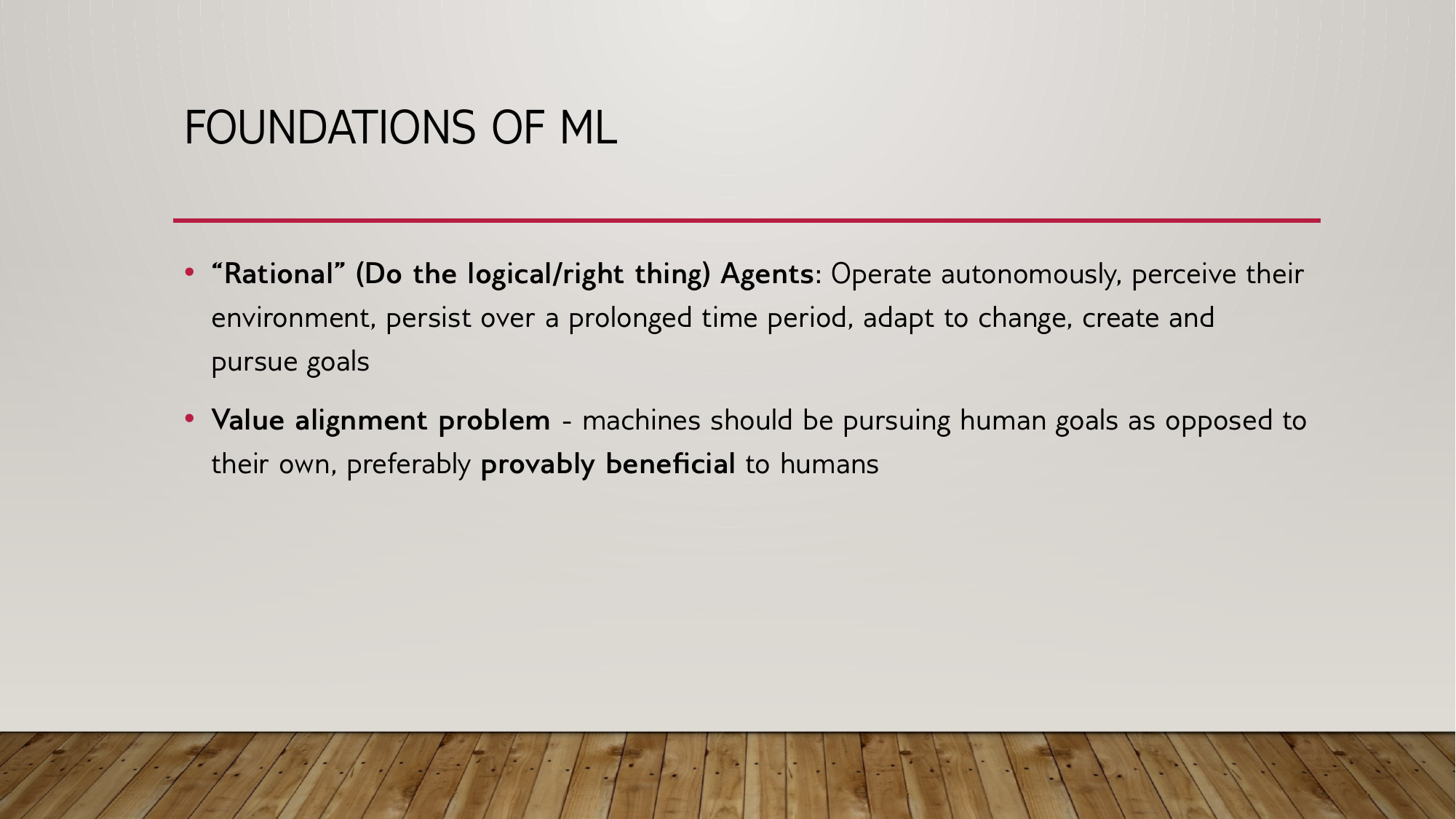

# Foundations of Ml
“Rational” (Do the logical/right thing) Agents: Operate autonomously, perceive their environment, persist over a prolonged time period, adapt to change, create and pursue goals
Value alignment problem - machines should be pursuing human goals as opposed to their own, preferably provably beneficial to humans